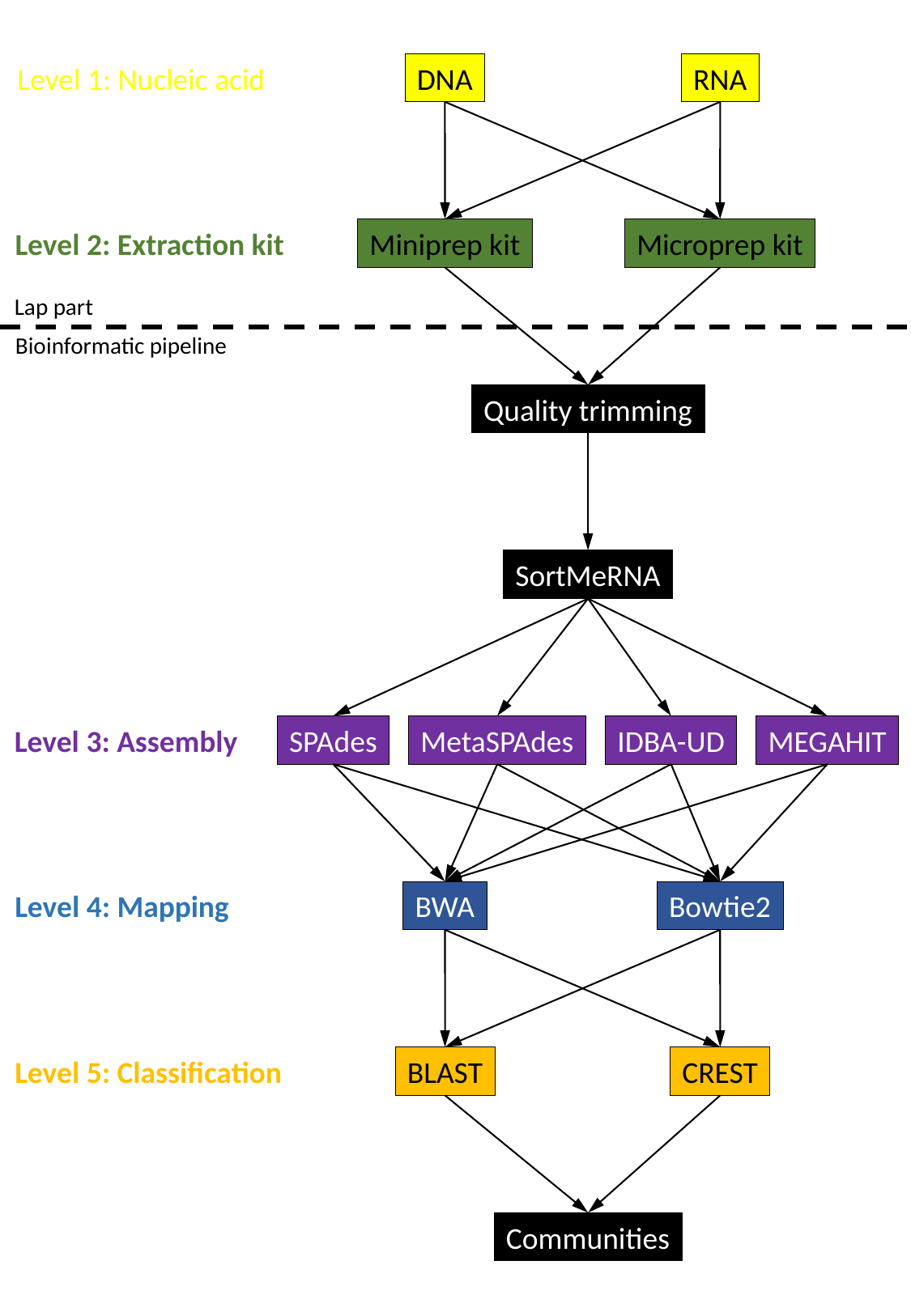

Level 1: Nucleic acid
DNA
RNA
Level 2: Extraction kit
Miniprep kit
Microprep kit
Lap part
Bioinformatic pipeline
Quality trimming
SortMeRNA
Level 3: Assembly
SPAdes
MetaSPAdes
IDBA-UD
MEGAHIT
Level 4: Mapping
BWA
Bowtie2
Level 5: Classification
BLAST
CREST
Communities